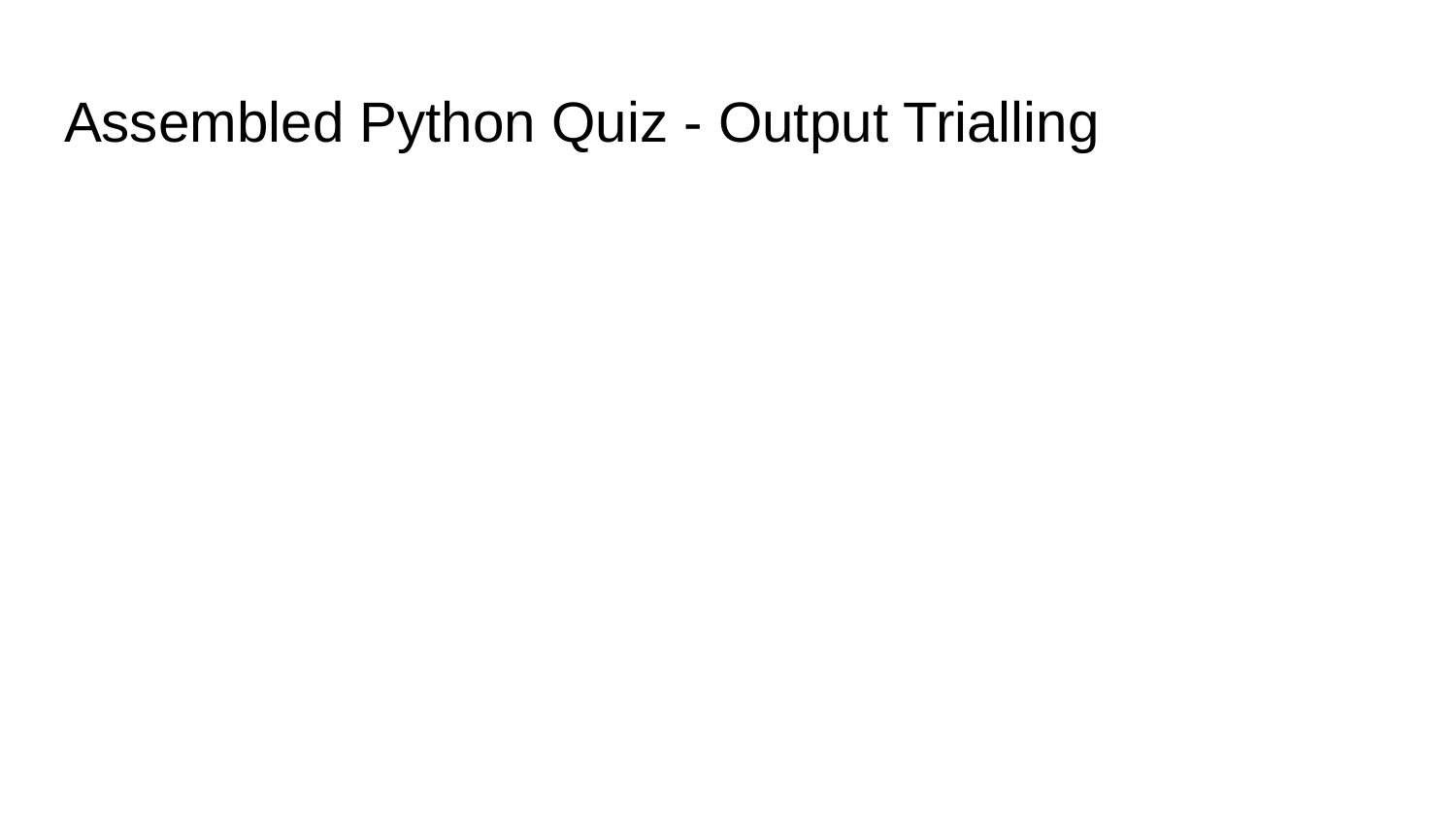

# Assembled Python Quiz - Output Trialling